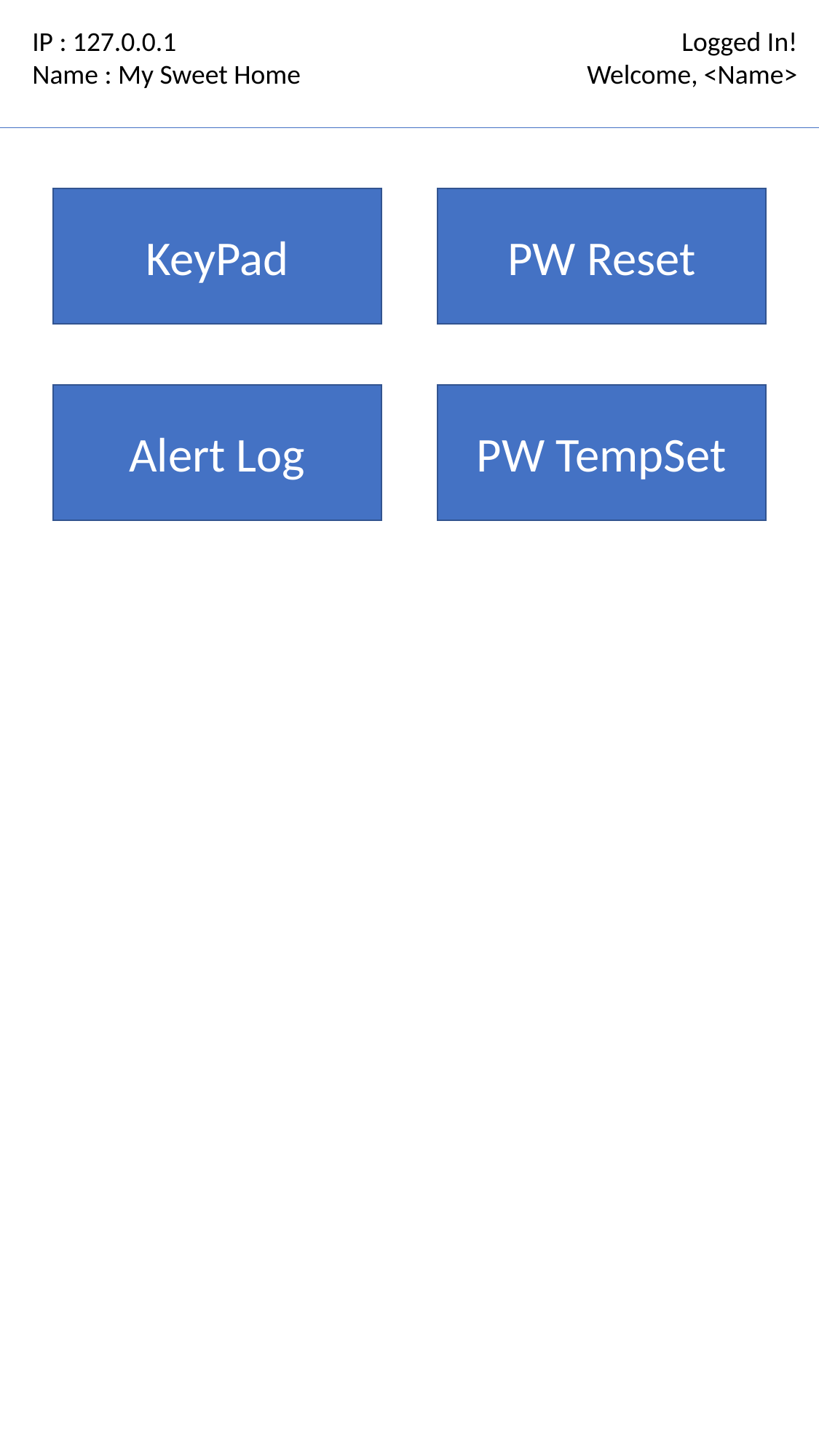

IP : 127.0.0.1
Name : My Sweet Home
Logged In!
Welcome, <Name>
KeyPad
PW Reset
Alert Log
PW TempSet